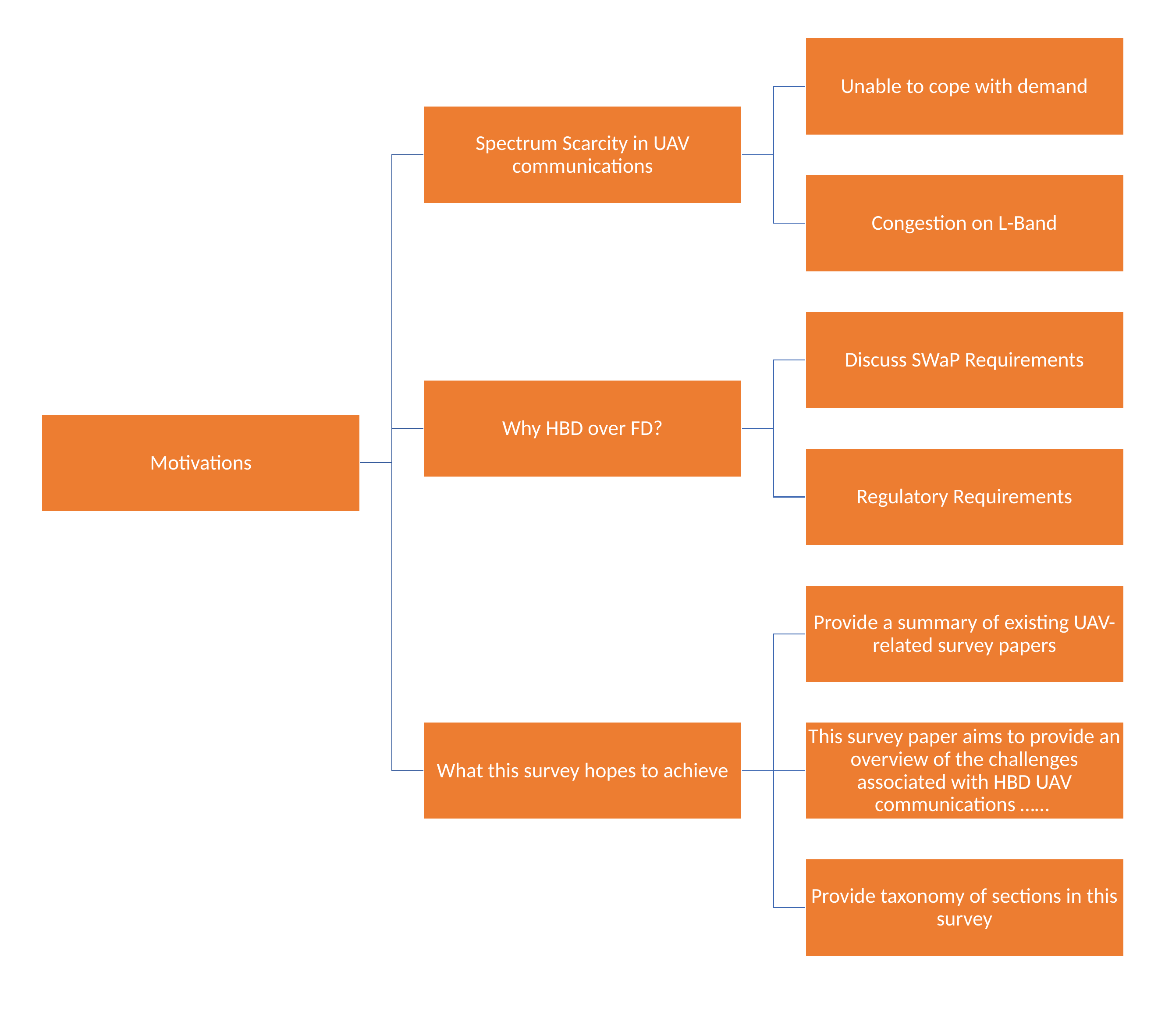

Motivations
Spectrum Scarcity in UAV communications
Unable to cope with demand
Congestion on L-Band
Why HBD over FD?
Discuss SWaP Requirements
Regulatory Requirements
What this survey hopes to achieve
Provide a summary of existing UAV-related survey papers
This survey paper aims to provide an overview of the challenges associated with HBD UAV communications ……
Provide taxonomy of sections in this survey